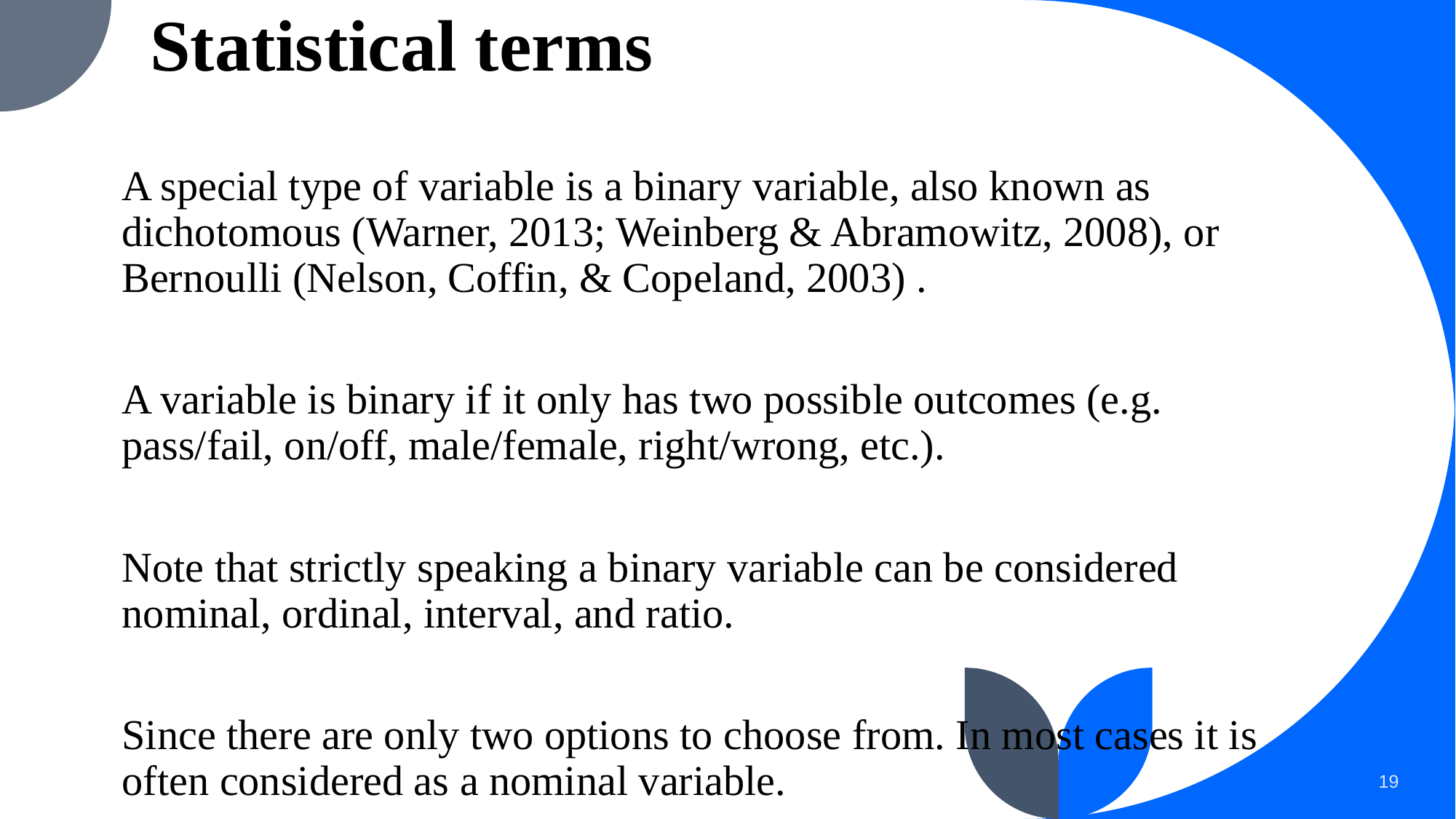

# Statistical terms

A special type of variable is a binary variable, also known as dichotomous (Warner, 2013; Weinberg & Abramowitz, 2008), or Bernoulli (Nelson, Coffin, & Copeland, 2003) .

A variable is binary if it only has two possible outcomes (e.g. pass/fail, on/off, male/female, right/wrong, etc.).

Note that strictly speaking a binary variable can be considered nominal, ordinal, interval, and ratio.

Since there are only two options to choose from. In most cases it is often considered as a nominal variable.

19